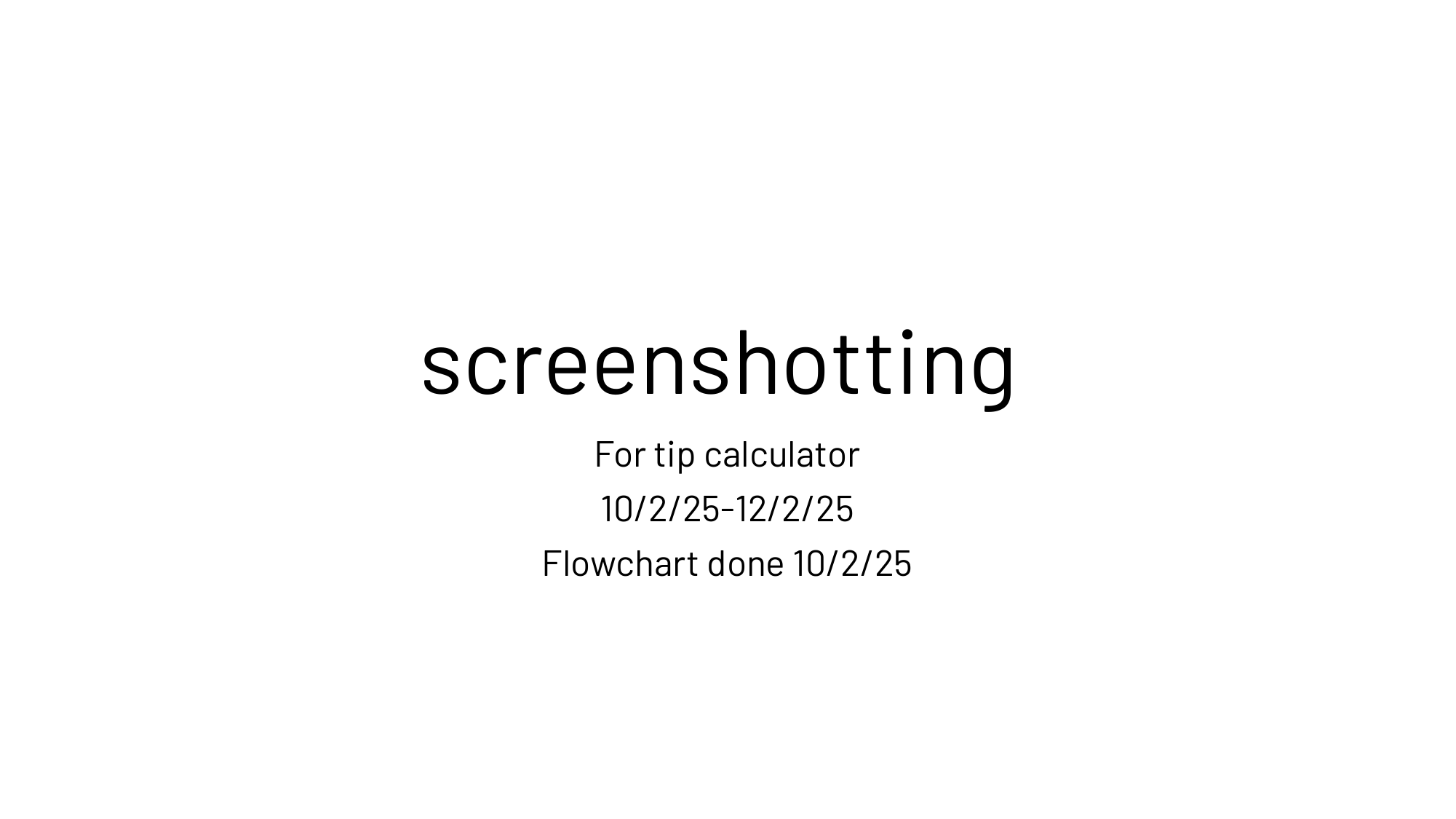

# screenshotting
For tip calculator
10/2/25-12/2/25
Flowchart done 10/2/25